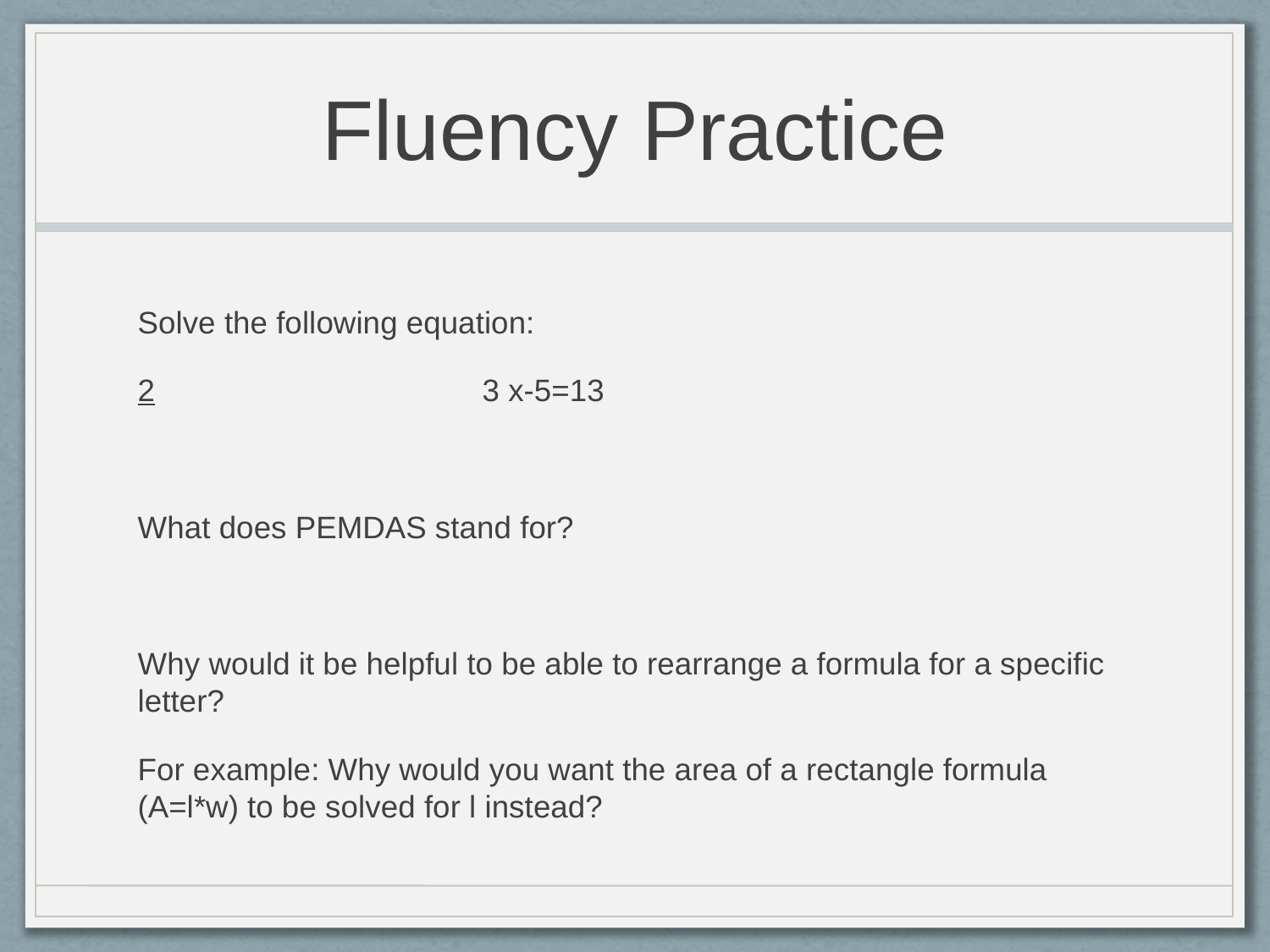

# Fluency Practice
Solve the following equation:
2					     		              3 x-5=13

What does PEMDAS stand for?

Why would it be helpful to be able to rearrange a formula for a specific letter?
For example: Why would you want the area of a rectangle formula (A=l*w) to be solved for l instead?